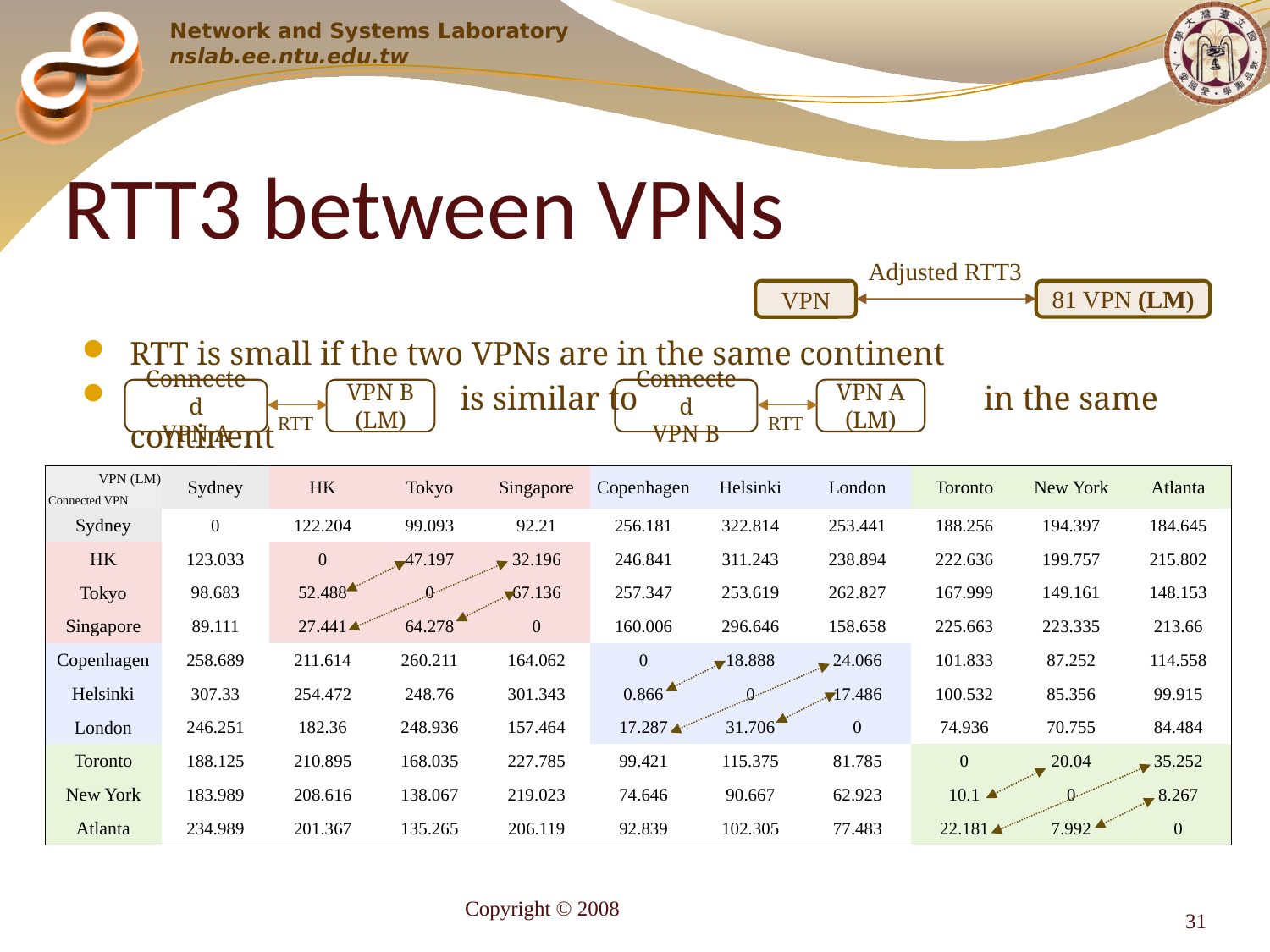

# RTT3 between VPNs
Adjusted RTT3

VPN
81 VPN (LM)

RTT is small if the two VPNs are in the same continent
                                        is similar to                                          in the same continent

Connected
VPN A
VPN B
(LM)
Connected
VPN B
VPN A (LM)
RTT
RTT
VPN (LM)
|  | Sydney | HK | Tokyo | Singapore | Copenhagen | Helsinki | London | Toronto | New York | Atlanta |
| --- | --- | --- | --- | --- | --- | --- | --- | --- | --- | --- |
| Sydney | 0 | 122.204 | 99.093 | 92.21 | 256.181 | 322.814 | 253.441 | 188.256 | 194.397 | 184.645 |
| HK | 123.033 | 0 | 47.197 | 32.196 | 246.841 | 311.243 | 238.894 | 222.636 | 199.757 | 215.802 |
| Tokyo | 98.683 | 52.488 | 0 | 67.136 | 257.347 | 253.619 | 262.827 | 167.999 | 149.161 | 148.153 |
| Singapore | 89.111 | 27.441 | 64.278 | 0 | 160.006 | 296.646 | 158.658 | 225.663 | 223.335 | 213.66 |
| Copenhagen | 258.689 | 211.614 | 260.211 | 164.062 | 0 | 18.888 | 24.066 | 101.833 | 87.252 | 114.558 |
| Helsinki | 307.33 | 254.472 | 248.76 | 301.343 | 0.866 | 0 | 17.486 | 100.532 | 85.356 | 99.915 |
| London | 246.251 | 182.36 | 248.936 | 157.464 | 17.287 | 31.706 | 0 | 74.936 | 70.755 | 84.484 |
| Toronto | 188.125 | 210.895 | 168.035 | 227.785 | 99.421 | 115.375 | 81.785 | 0 | 20.04 | 35.252 |
| New York | 183.989 | 208.616 | 138.067 | 219.023 | 74.646 | 90.667 | 62.923 | 10.1 | 0 | 8.267 |
| Atlanta | 234.989 | 201.367 | 135.265 | 206.119 | 92.839 | 102.305 | 77.483 | 22.181 | 7.992 | 0 |
Connected VPN
Copyright © 2008
31